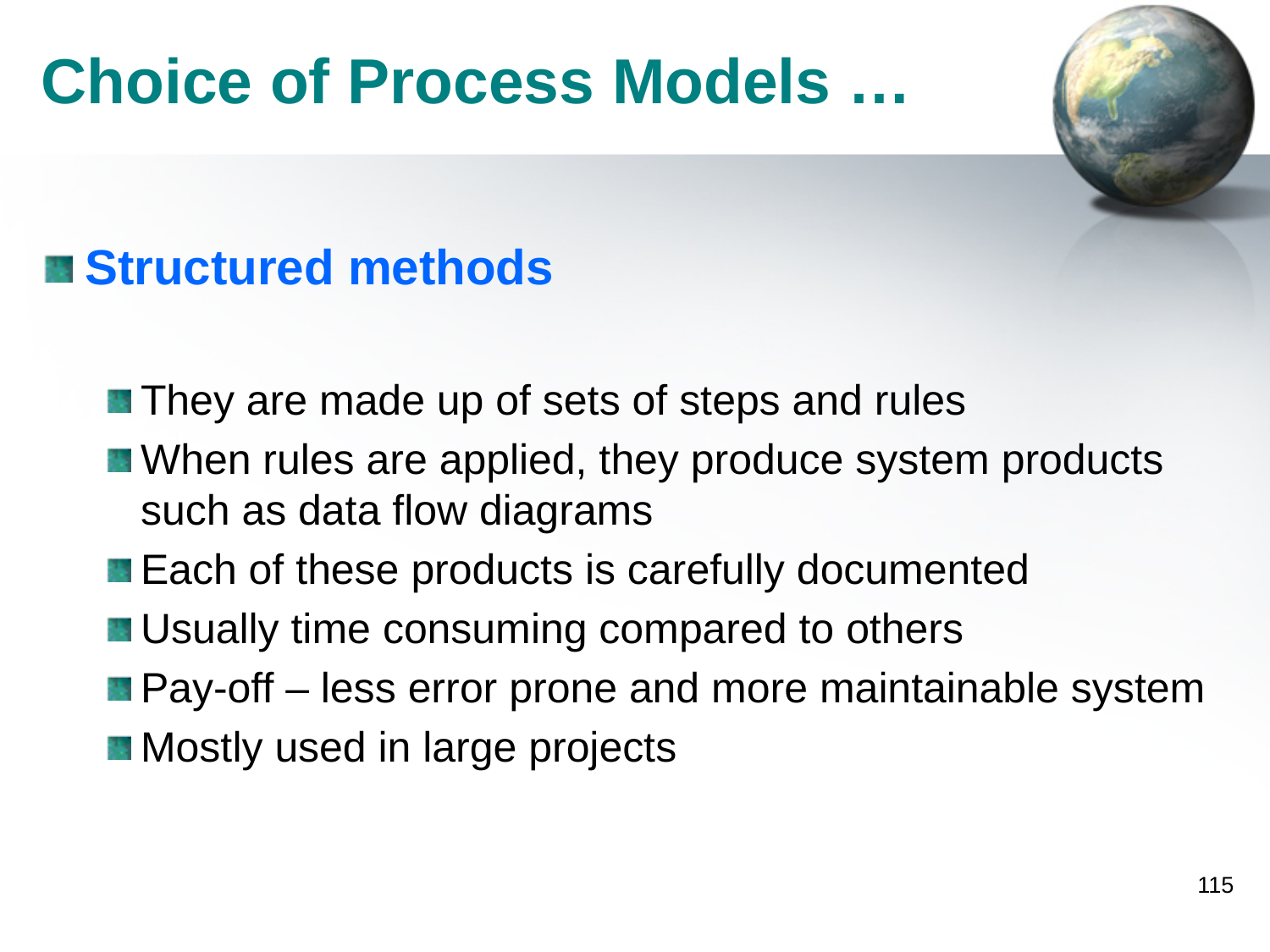

# Choice of Process Models …
Structured methods

They are made up of sets of steps and rules
When rules are applied, they produce system products such as data flow diagrams
Each of these products is carefully documented
Usually time consuming compared to others
Pay-off – less error prone and more maintainable system
Mostly used in large projects
115